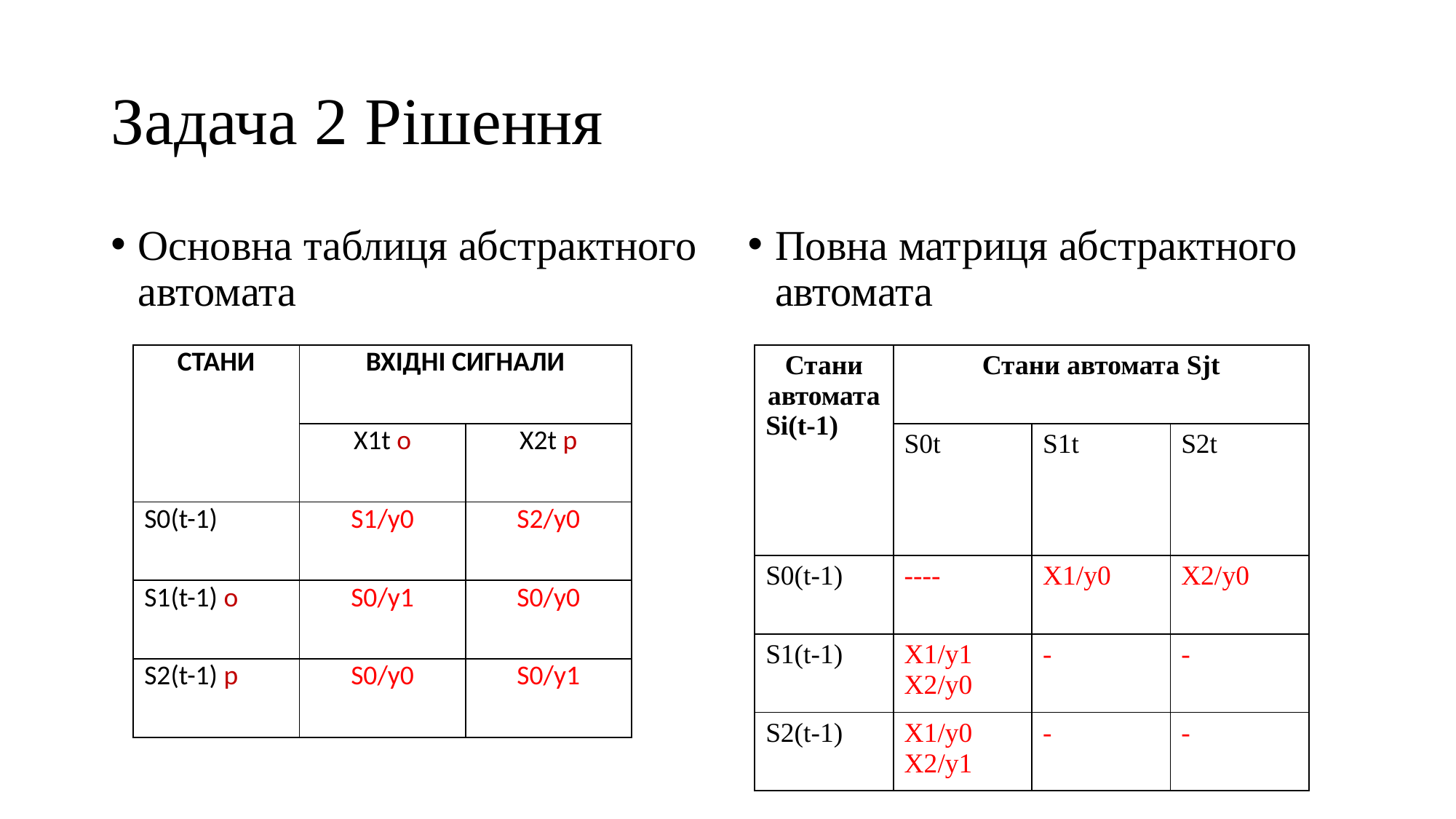

# Задача 2 Рішення
Основна таблиця абстрактного автомата

Повна матриця абстрактного автомата
| СТАНИ | ВХІДНІ СИГНАЛИ |  |
| --- | --- | --- |
|  | Х1t o | X2t p |
| S0(t-1) | S1/y0 | S2/y0 |
| S1(t-1) o | S0/y1 | S0/y0 |
| S2(t-1) p | S0/y0 | S0/y1 |
| Стани автомата Si(t-1) | Стани автомата Sjt |  |  |
| --- | --- | --- | --- |
|  | S0t | S1t | S2t |
| S0(t-1) | ---- | X1/y0 | X2/y0 |
| S1(t-1) | X1/y1 X2/y0 | - | - |
| S2(t-1) | X1/y0 X2/y1 | - | - |